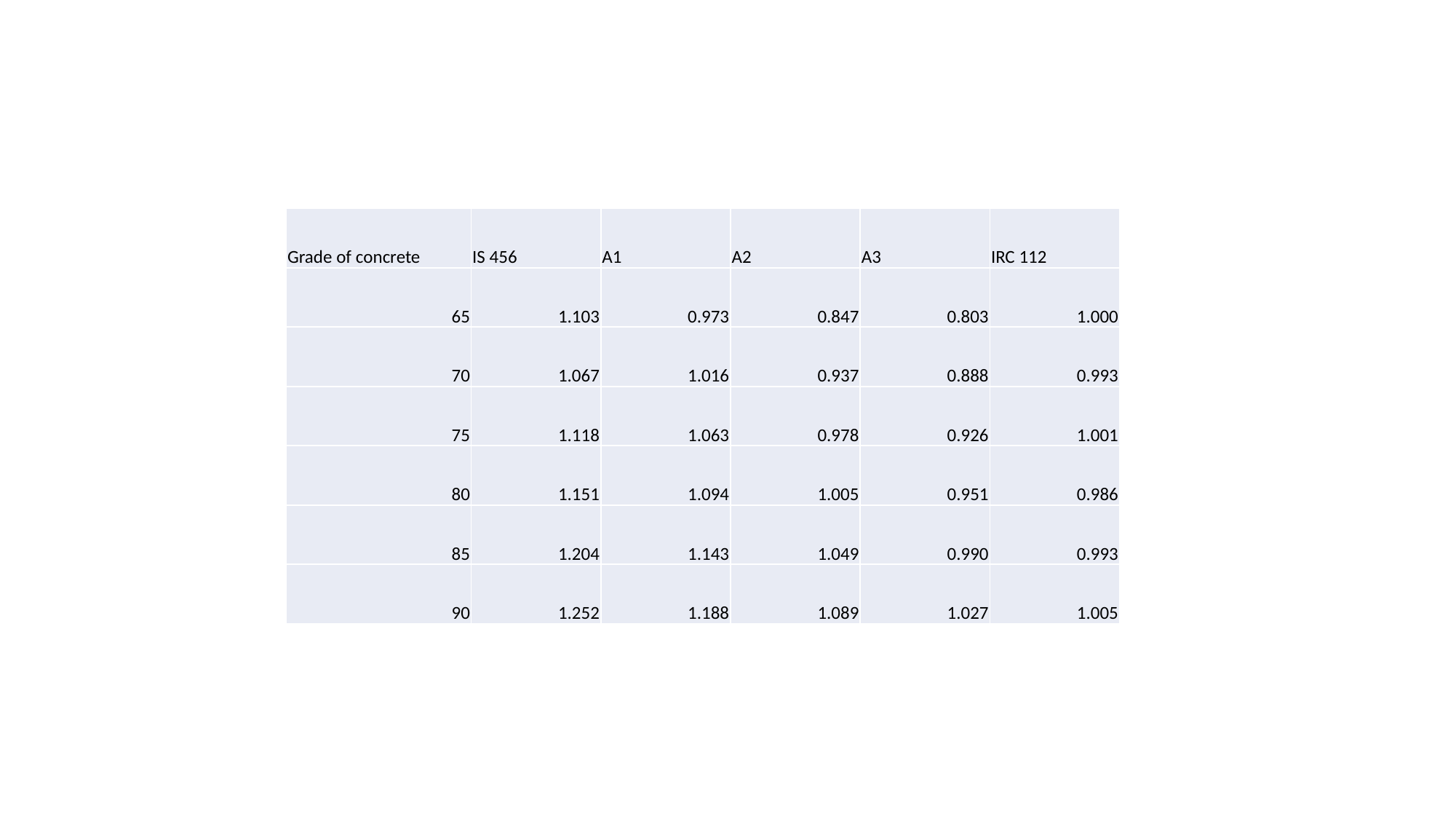

| Grade of concrete | IS 456 | A1 | A2 | A3 | IRC 112 |
| --- | --- | --- | --- | --- | --- |
| 65 | 1.103 | 0.973 | 0.847 | 0.803 | 1.000 |
| 70 | 1.067 | 1.016 | 0.937 | 0.888 | 0.993 |
| 75 | 1.118 | 1.063 | 0.978 | 0.926 | 1.001 |
| 80 | 1.151 | 1.094 | 1.005 | 0.951 | 0.986 |
| 85 | 1.204 | 1.143 | 1.049 | 0.990 | 0.993 |
| 90 | 1.252 | 1.188 | 1.089 | 1.027 | 1.005 |